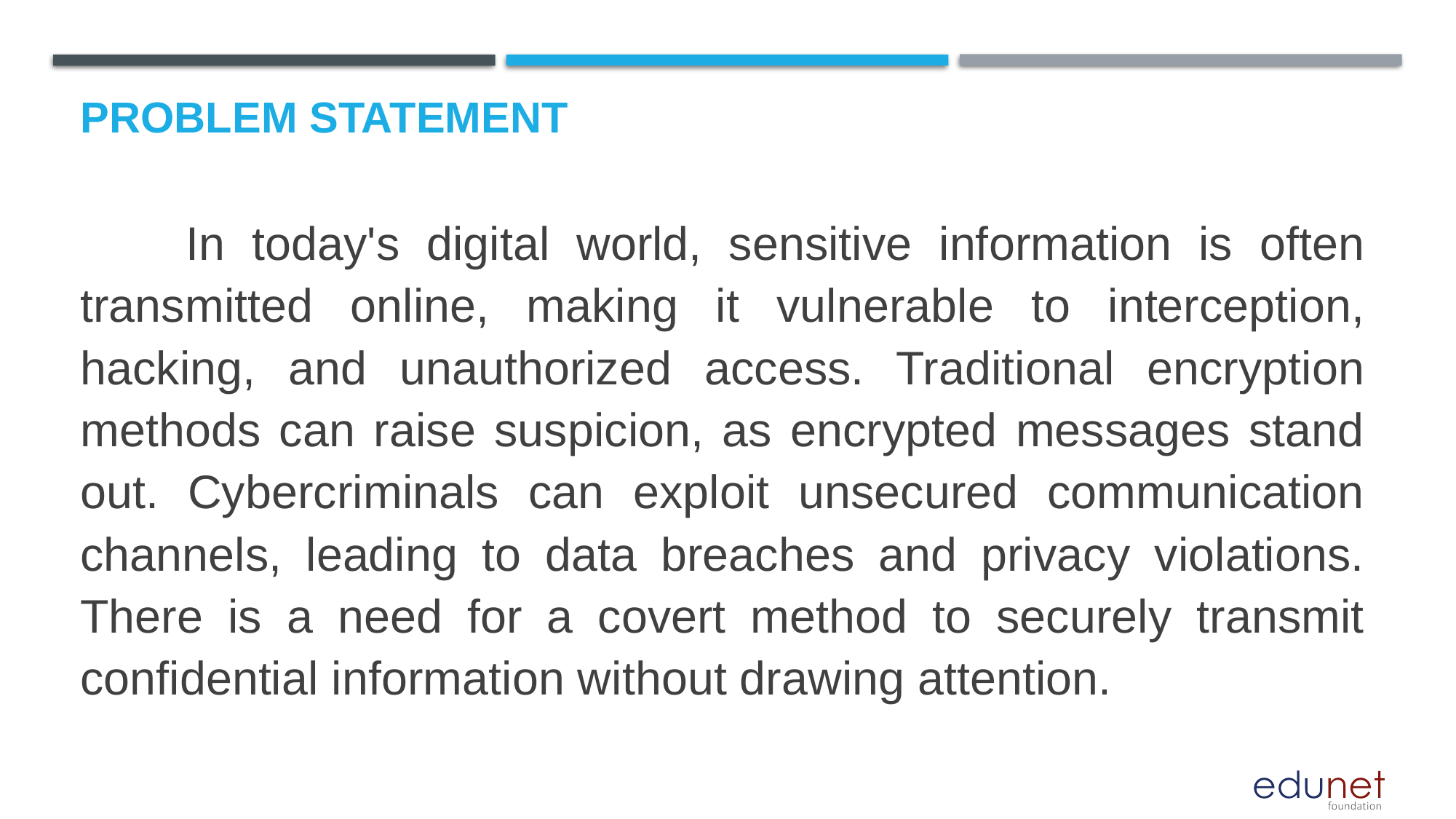

# Problem Statement
		In today's digital world, sensitive information is often transmitted online, making it vulnerable to interception, hacking, and unauthorized access. Traditional encryption methods can raise suspicion, as encrypted messages stand out. Cybercriminals can exploit unsecured communication channels, leading to data breaches and privacy violations. There is a need for a covert method to securely transmit confidential information without drawing attention.